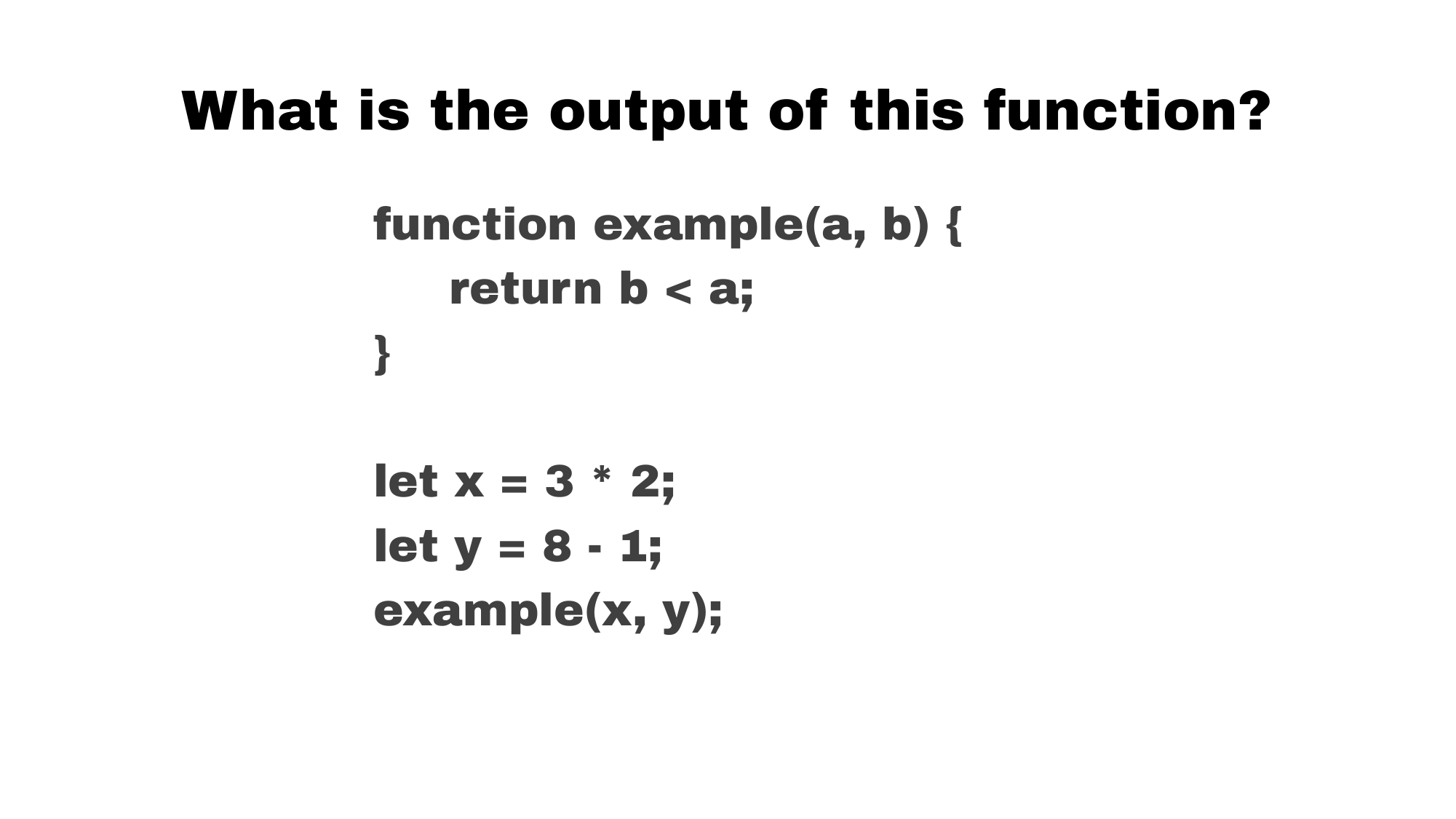

# What is the output of this function?
function example(a, b) {
     return b < a;
}

let x = 3 * 2;
let y = 8 - 1;
example(x, y);